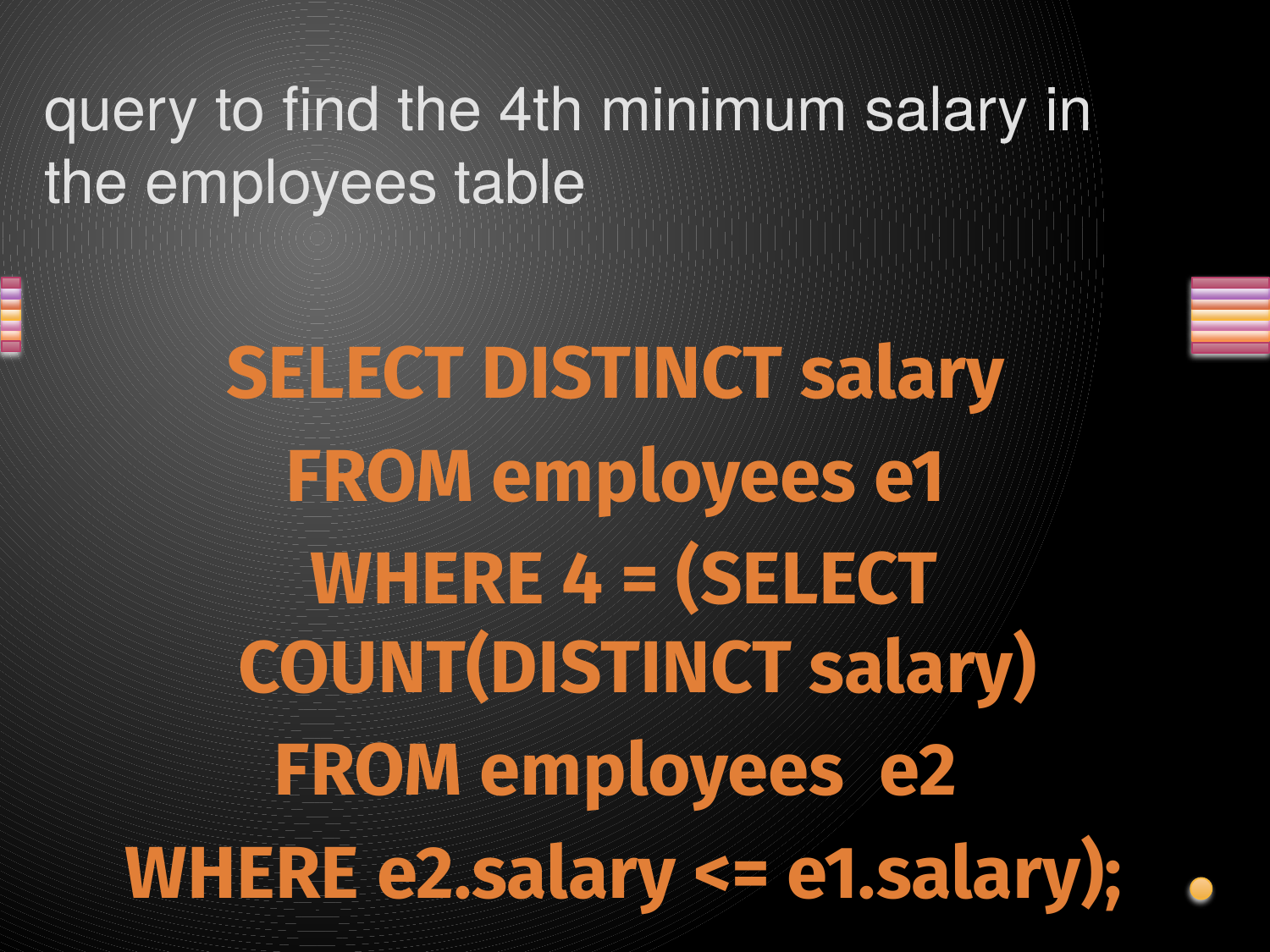

# query to find the 4th minimum salary in the employees table
SELECT DISTINCT salary
FROM employees e1
WHERE 4 = (SELECT COUNT(DISTINCT salary)
FROM employees  e2
WHERE e2.salary <= e1.salary);